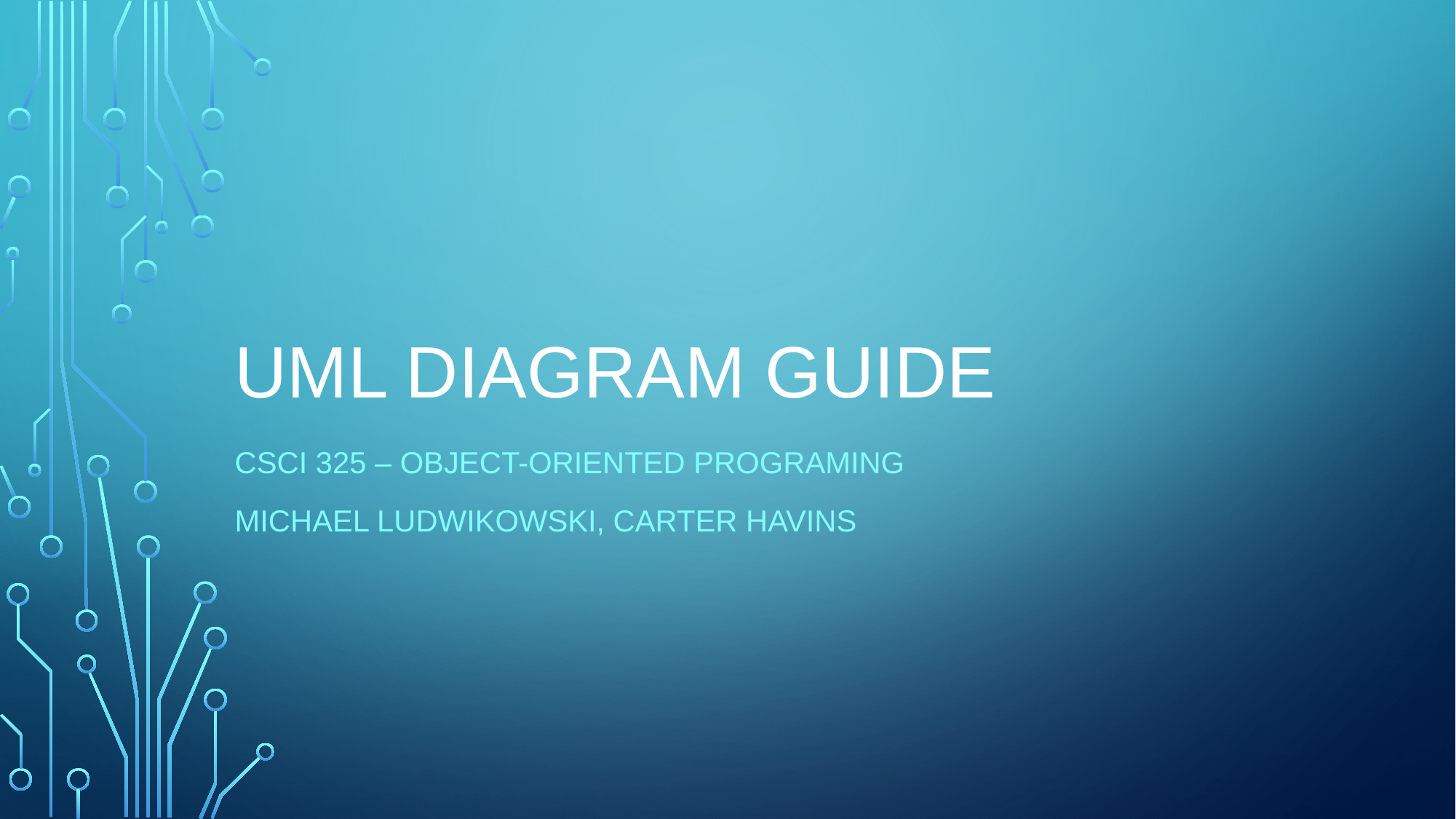

# UML Diagram guide
CSCI 325 – Object-Oriented Programing
Michael Ludwikowski, Carter Havins